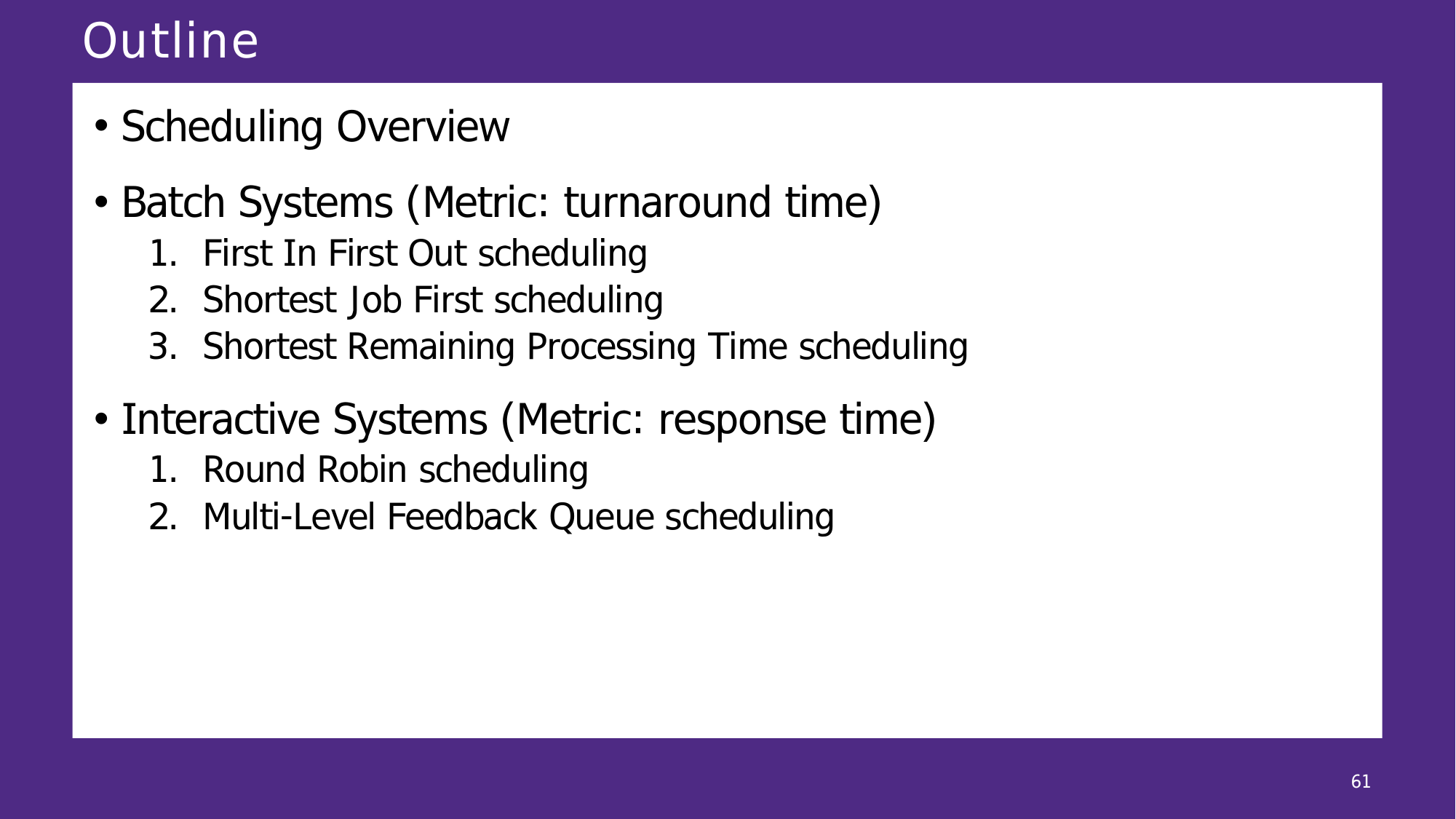

# Outline
Scheduling Overview
Batch Systems (Metric: turnaround time)
First In First Out scheduling
Shortest Job First scheduling
Shortest Remaining Processing Time scheduling
Interactive Systems (Metric: response time)
Round Robin scheduling
Multi-Level Feedback Queue scheduling
61